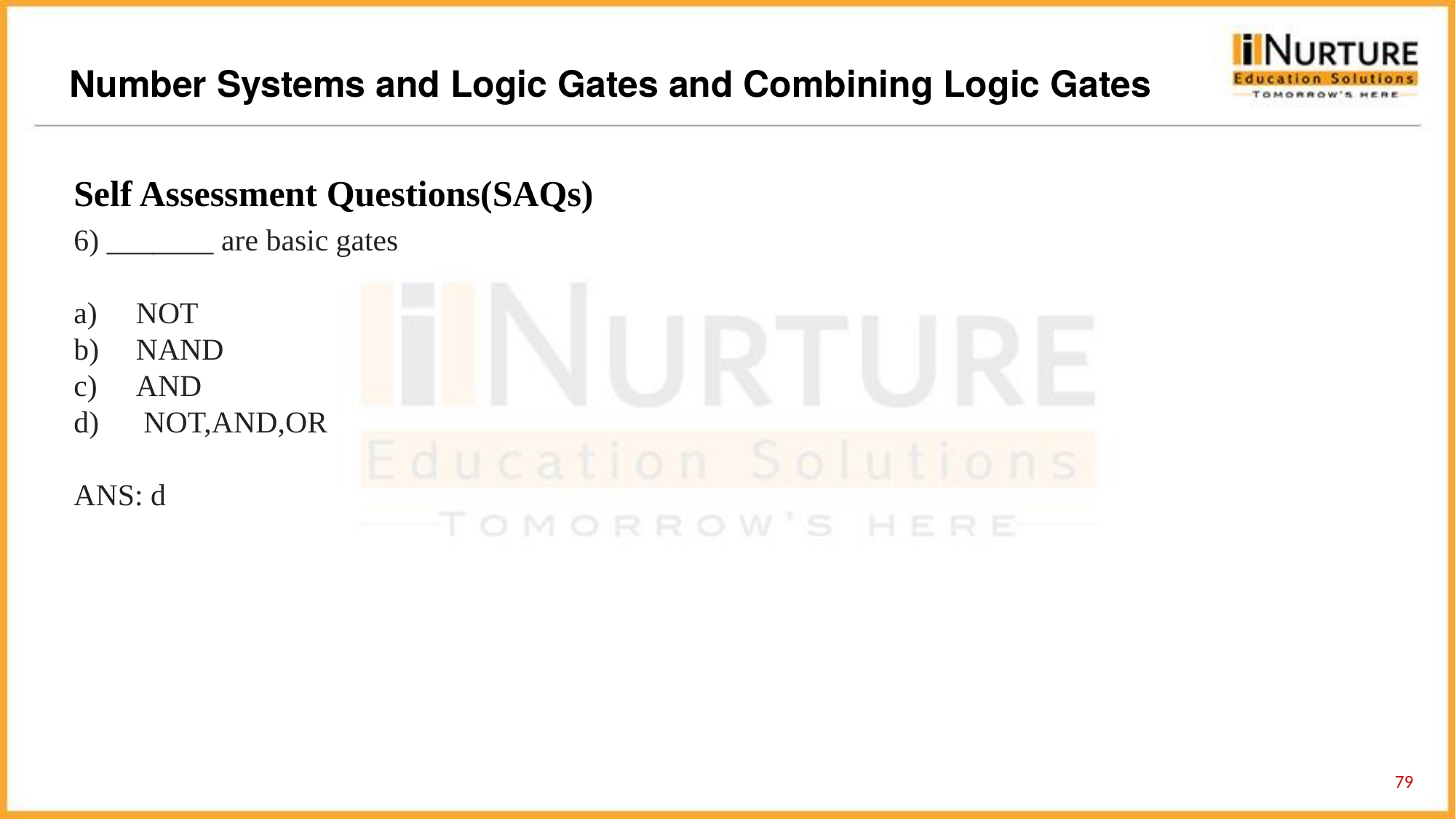

Number Systems and Logic Gates and Combining Logic Gates
Self Assessment Questions(SAQs)
6) _______ are basic gates

 NOT
 NAND
 AND
  NOT,AND,OR

ANS: d

79